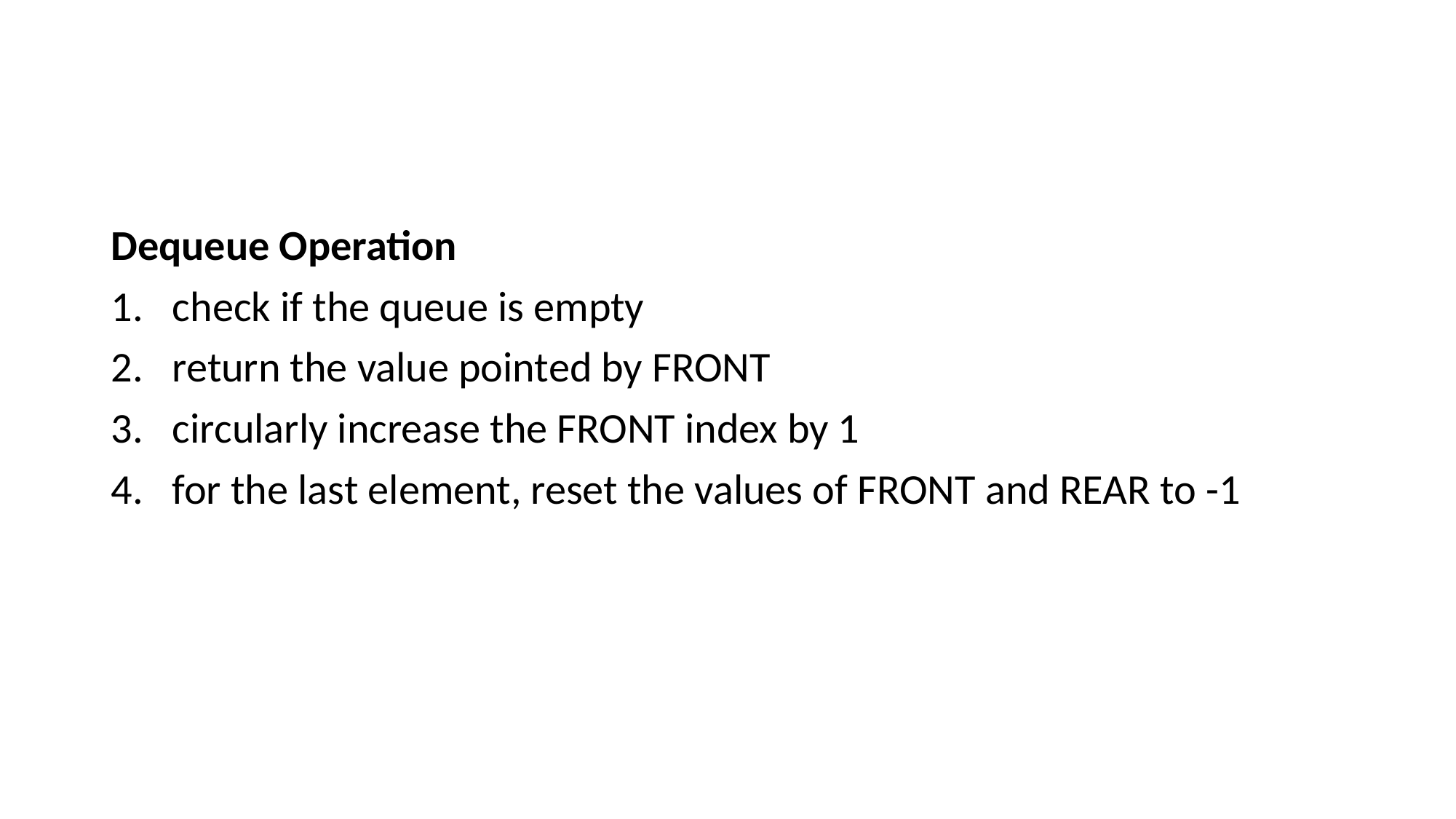

#
Dequeue Operation
check if the queue is empty
return the value pointed by FRONT
circularly increase the FRONT index by 1
for the last element, reset the values of FRONT and REAR to -1